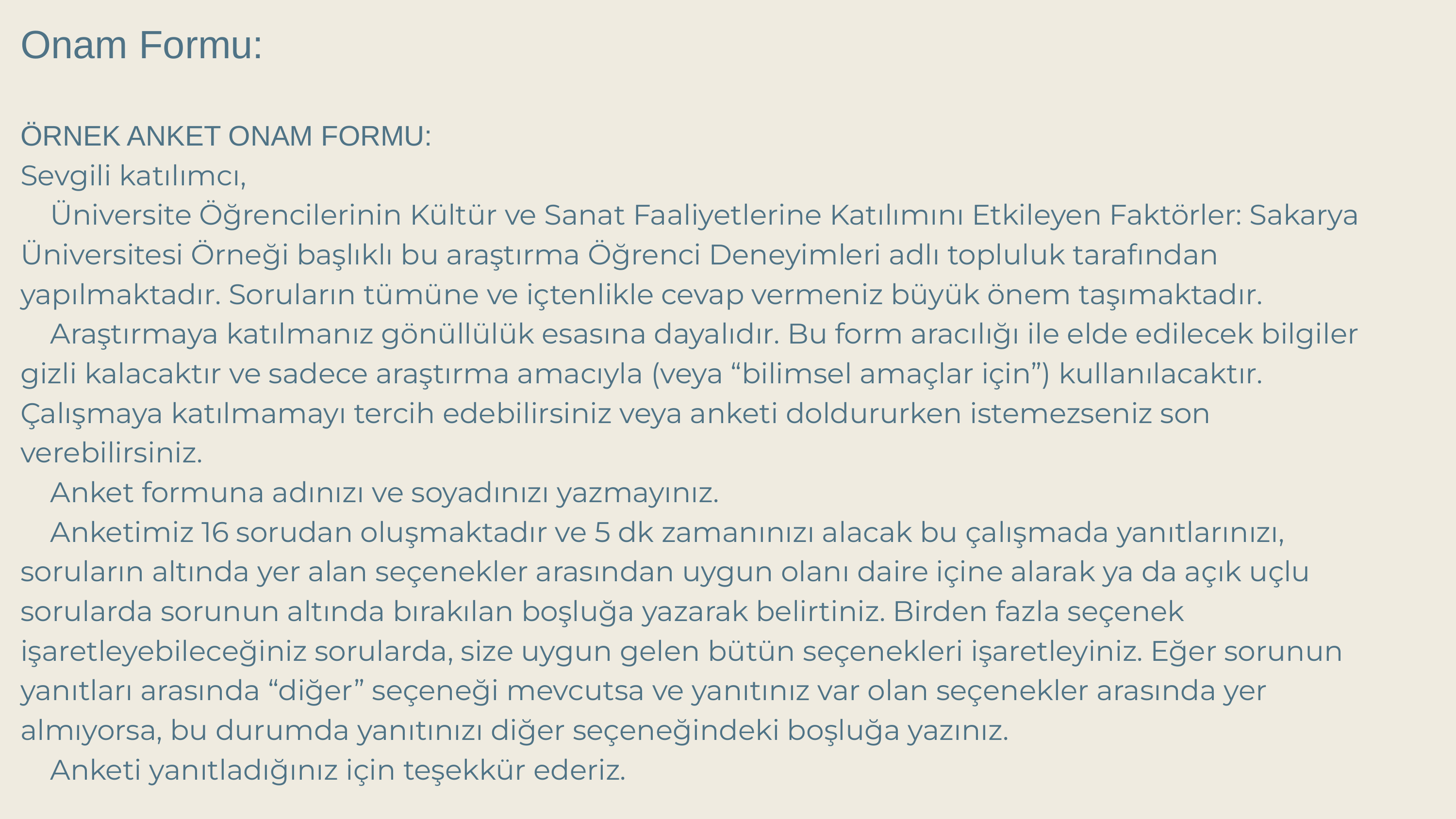

Onam Formu:

ÖRNEK ANKET ONAM FORMU:
Sevgili katılımcı,
    Üniversite Öğrencilerinin Kültür ve Sanat Faaliyetlerine Katılımını Etkileyen Faktörler: Sakarya Üniversitesi Örneği başlıklı bu araştırma Öğrenci Deneyimleri adlı topluluk tarafından yapılmaktadır. Soruların tümüne ve içtenlikle cevap vermeniz büyük önem taşımaktadır.
    Araştırmaya katılmanız gönüllülük esasına dayalıdır. Bu form aracılığı ile elde edilecek bilgiler gizli kalacaktır ve sadece araştırma amacıyla (veya “bilimsel amaçlar için”) kullanılacaktır. Çalışmaya katılmamayı tercih edebilirsiniz veya anketi doldururken istemezseniz son verebilirsiniz.
    Anket formuna adınızı ve soyadınızı yazmayınız.
    Anketimiz 16 sorudan oluşmaktadır ve 5 dk zamanınızı alacak bu çalışmada yanıtlarınızı, soruların altında yer alan seçenekler arasından uygun olanı daire içine alarak ya da açık uçlu sorularda sorunun altında bırakılan boşluğa yazarak belirtiniz. Birden fazla seçenek işaretleyebileceğiniz sorularda, size uygun gelen bütün seçenekleri işaretleyiniz. Eğer sorunun yanıtları arasında “diğer” seçeneği mevcutsa ve yanıtınız var olan seçenekler arasında yer almıyorsa, bu durumda yanıtınızı diğer seçeneğindeki boşluğa yazınız.
    Anketi yanıtladığınız için teşekkür ederiz.